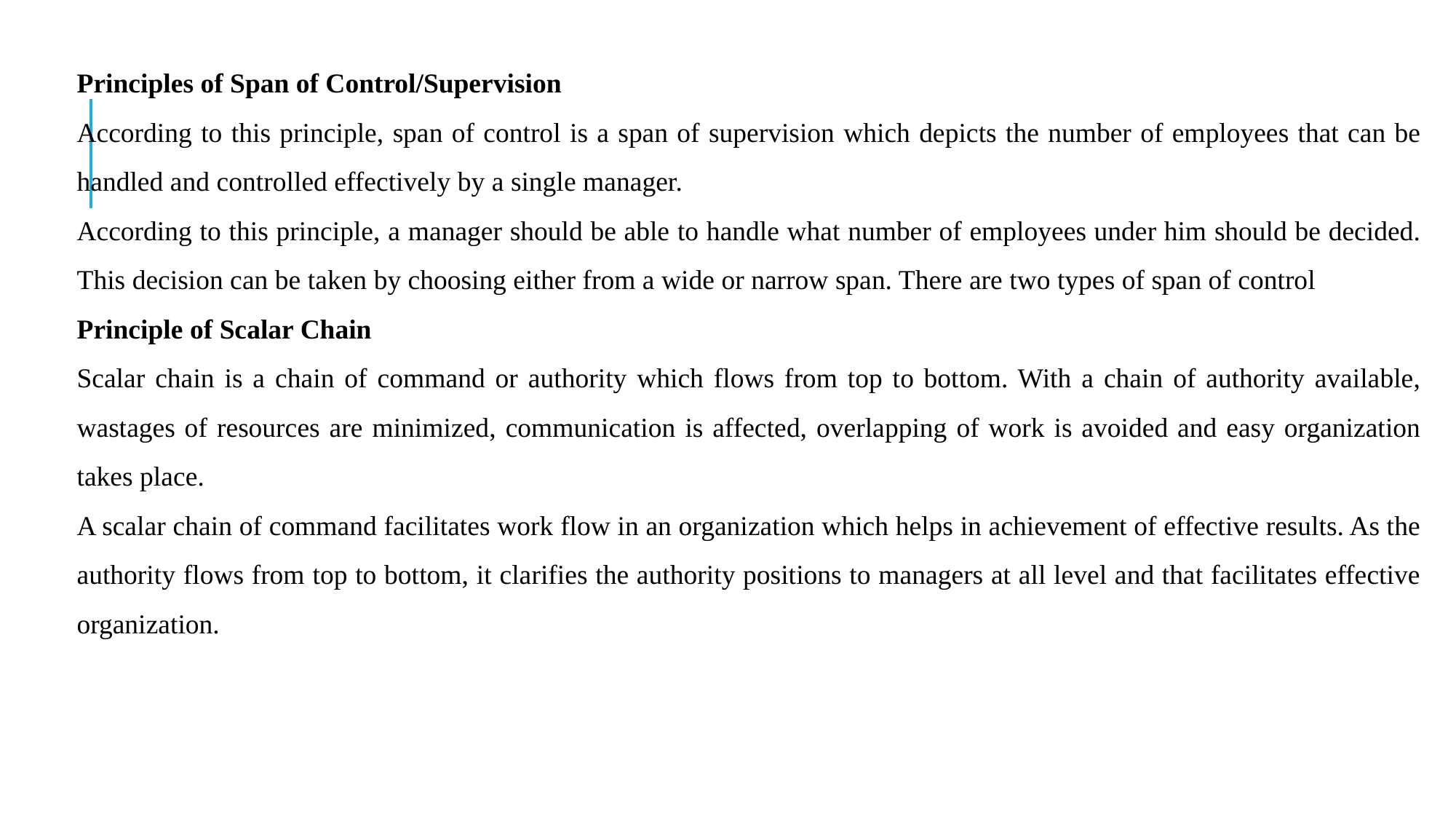

Principles of Span of Control/Supervision
According to this principle, span of control is a span of supervision which depicts the number of employees that can be handled and controlled effectively by a single manager.
According to this principle, a manager should be able to handle what number of employees under him should be decided. This decision can be taken by choosing either from a wide or narrow span. There are two types of span of control
Principle of Scalar Chain
Scalar chain is a chain of command or authority which flows from top to bottom. With a chain of authority available, wastages of resources are minimized, communication is affected, overlapping of work is avoided and easy organization takes place.
A scalar chain of command facilitates work flow in an organization which helps in achievement of effective results. As the authority flows from top to bottom, it clarifies the authority positions to managers at all level and that facilitates effective organization.